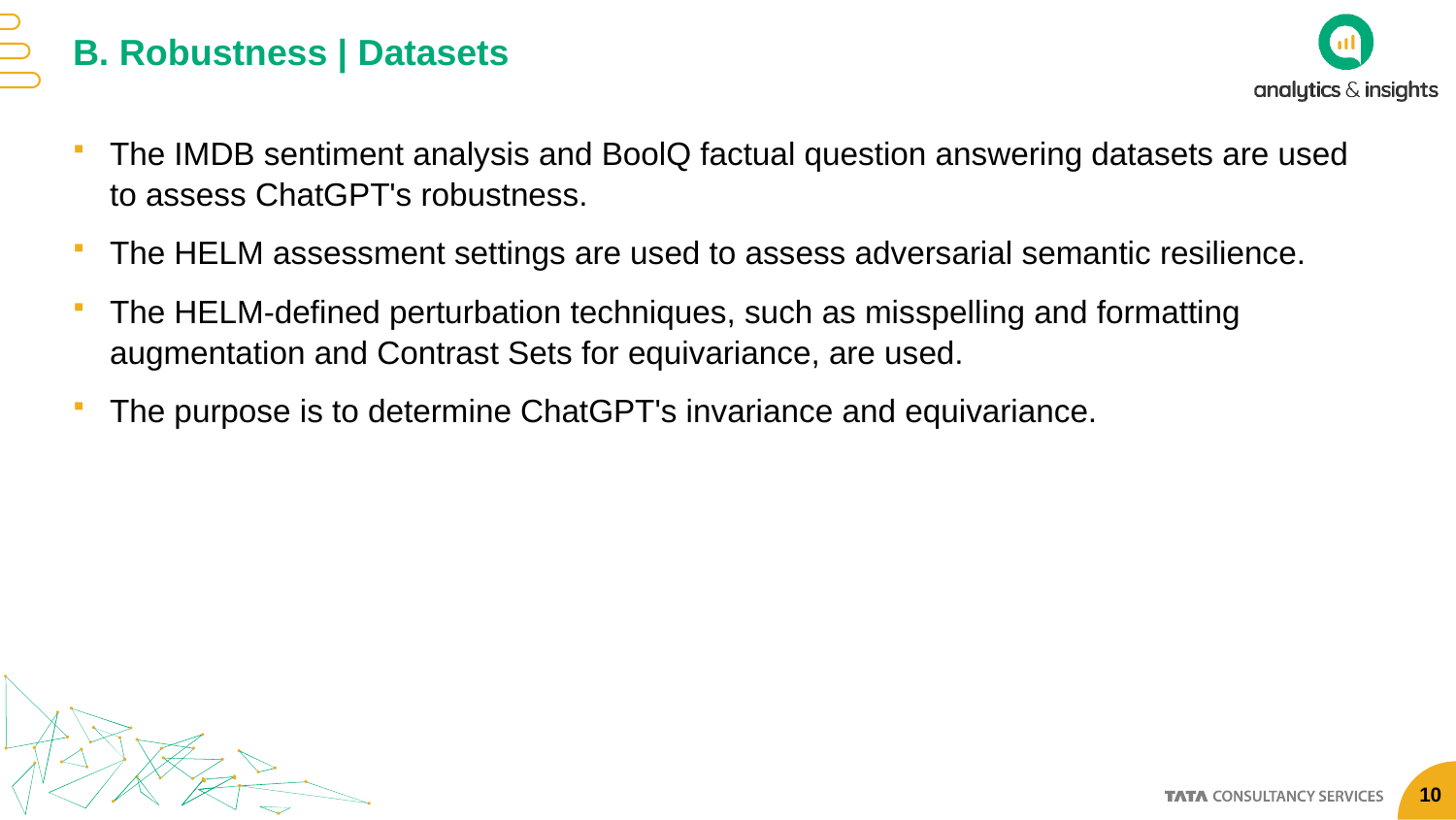

# B. Robustness | Datasets
The IMDB sentiment analysis and BoolQ factual question answering datasets are used to assess ChatGPT's robustness.
The HELM assessment settings are used to assess adversarial semantic resilience.
The HELM-defined perturbation techniques, such as misspelling and formatting augmentation and Contrast Sets for equivariance, are used.
The purpose is to determine ChatGPT's invariance and equivariance.
10